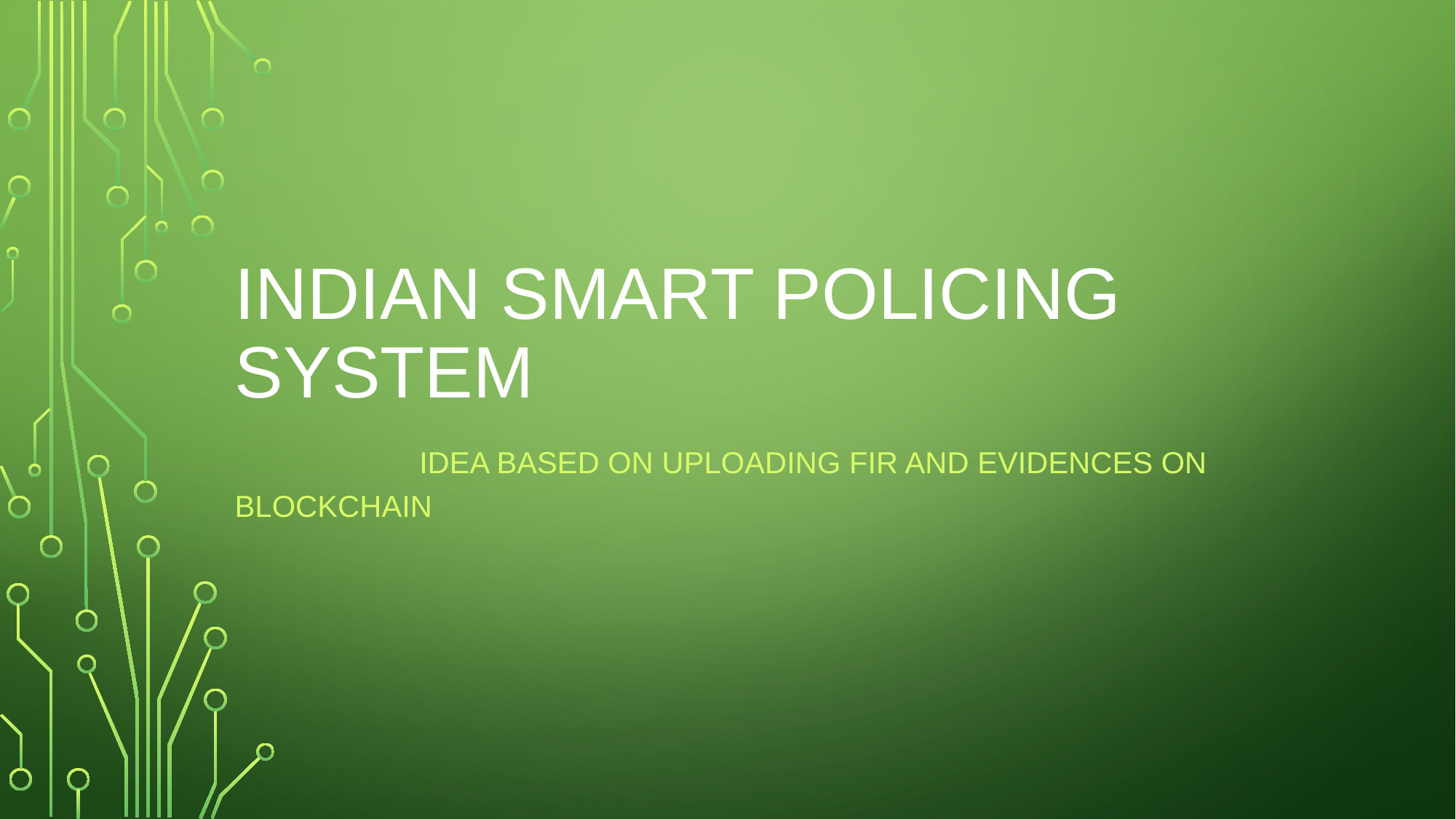

# Indian SMART POLICING SYSTEM
	         IDEA BASED ON UPLOADING FIR AND EVIDENCES ON BLOCKCHAIN